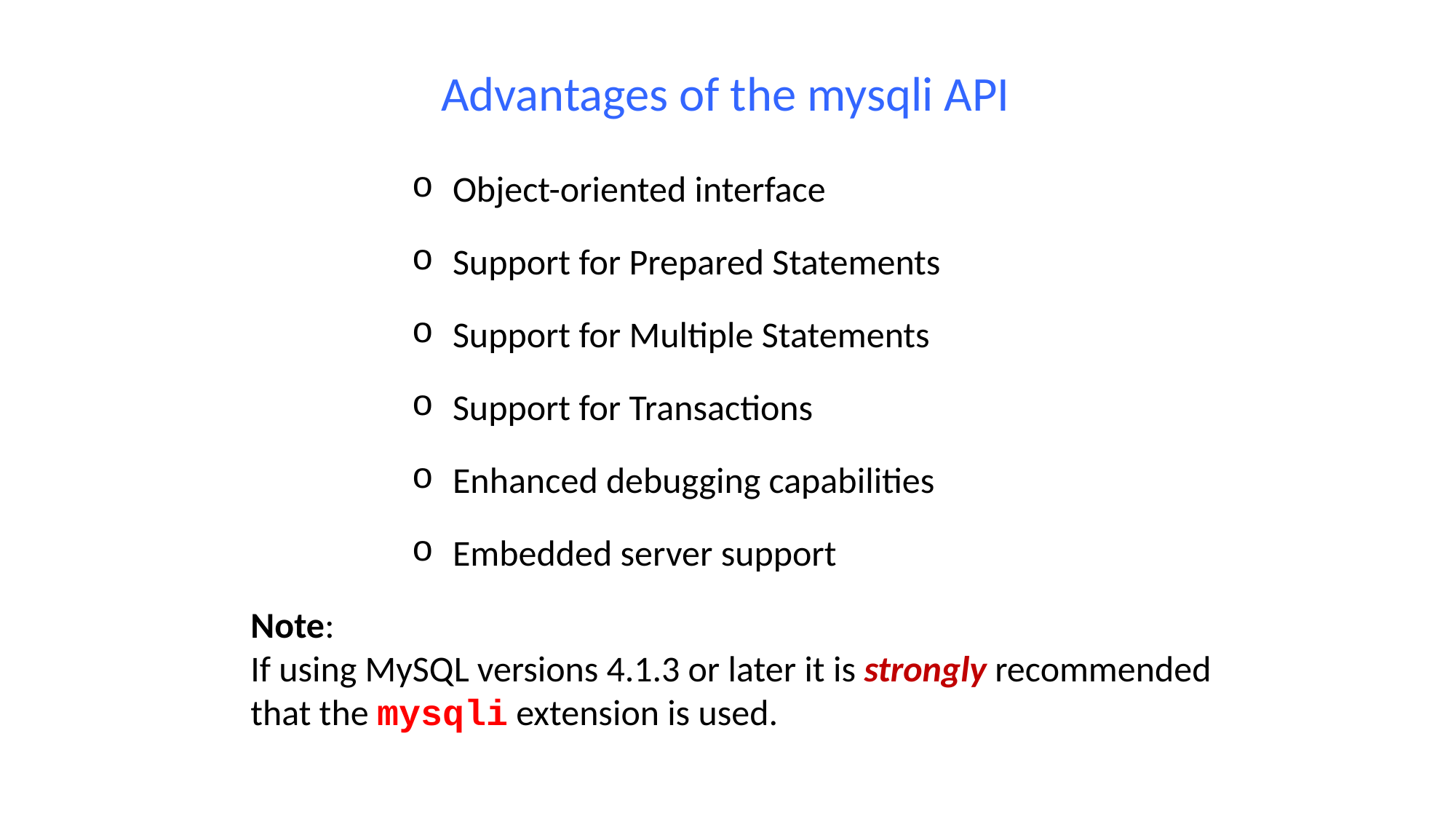

Advantages of the mysqli API
Object-oriented interface

Support for Prepared Statements

Support for Multiple Statements

Support for Transactions

Enhanced debugging capabilities

Embedded server support
Note:
If using MySQL versions 4.1.3 or later it is strongly recommended that the mysqli extension is used.